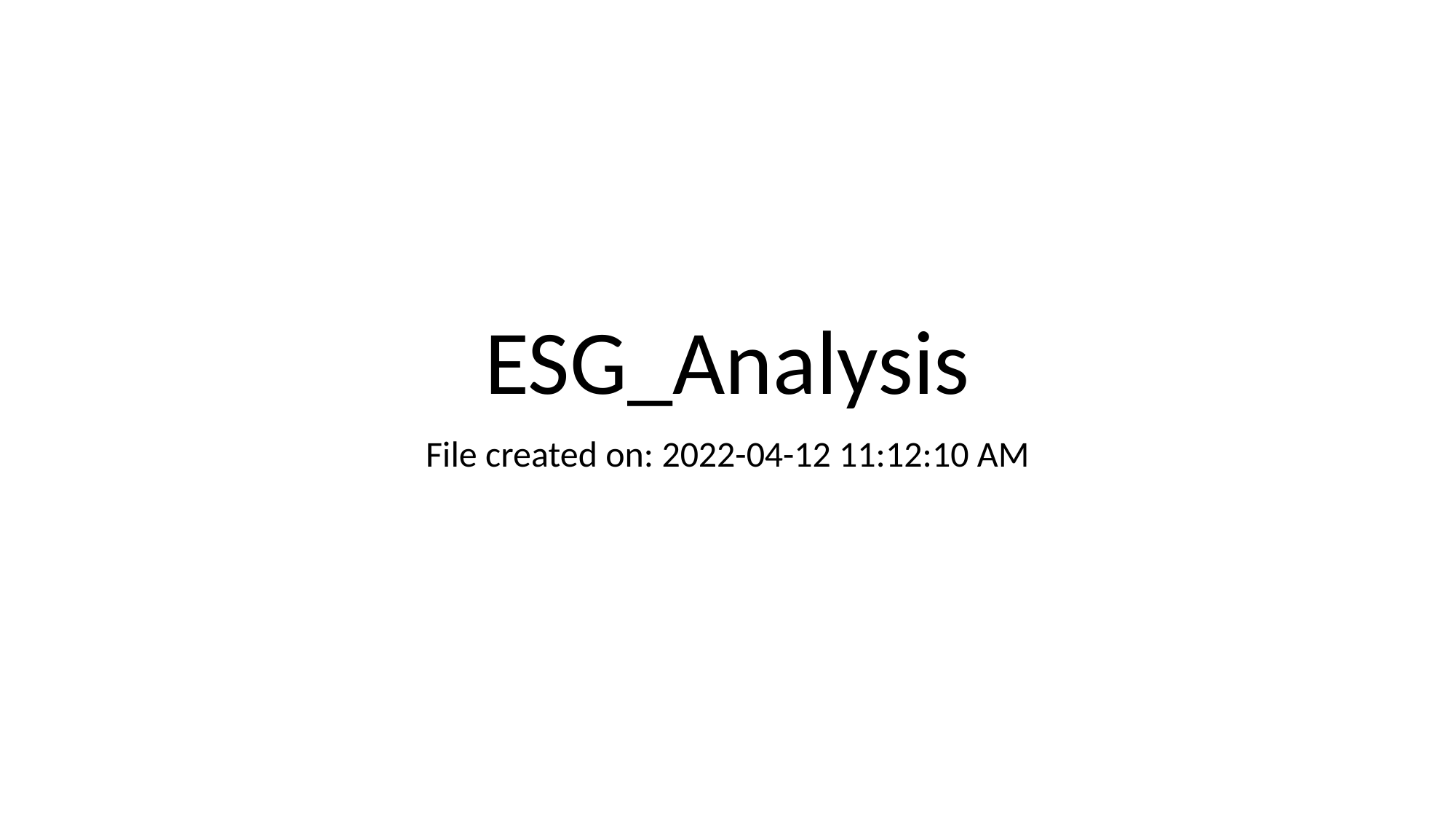

# ESG_Analysis
File created on: 2022-04-12 11:12:10 AM